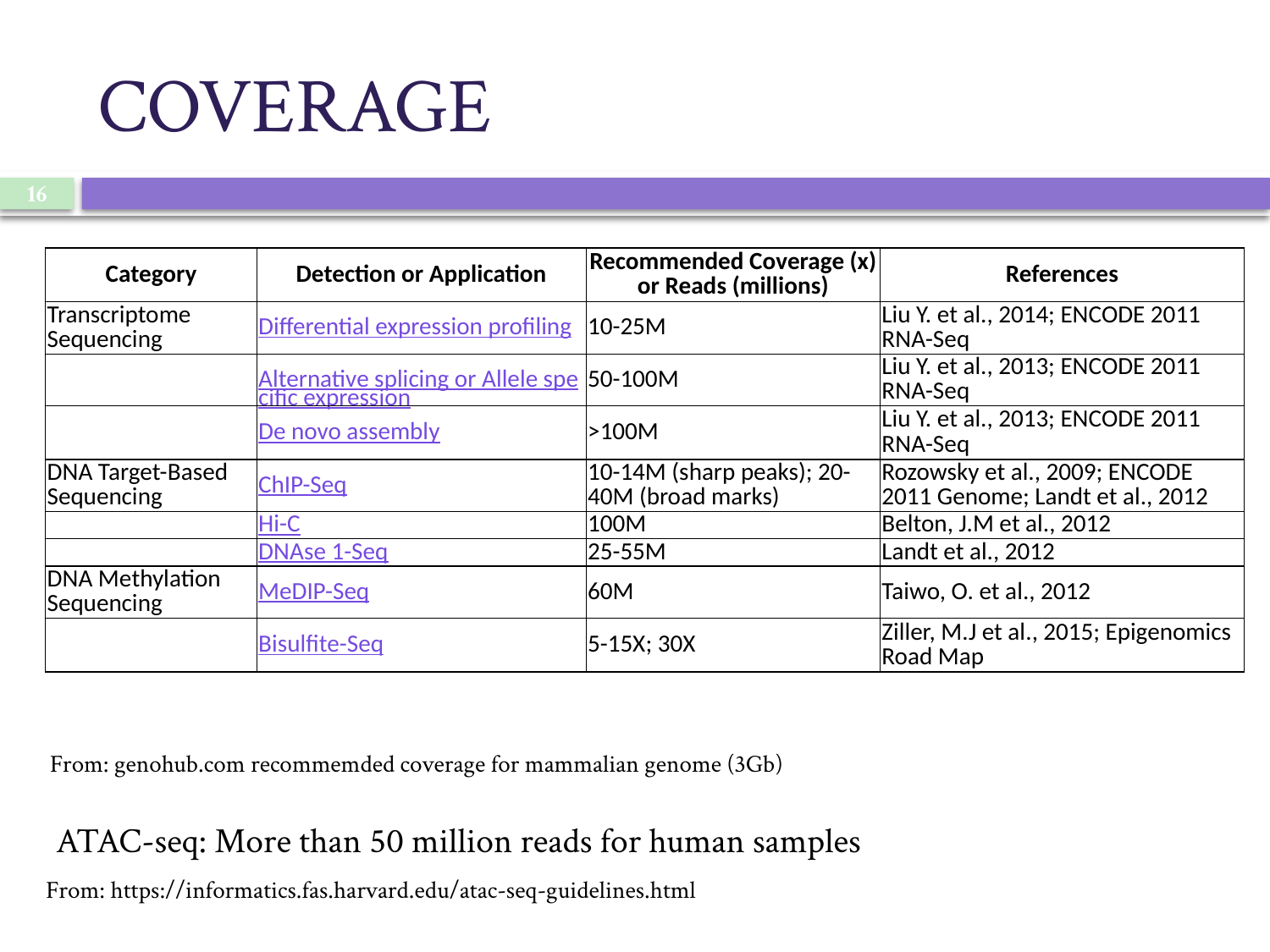

# COVERAGE
16
| Category | Detection or Application | Recommended Coverage (x) or Reads (millions) | References |
| --- | --- | --- | --- |
| Transcriptome Sequencing | Differential expression profiling | 10-25M | Liu Y. et al., 2014; ENCODE 2011 RNA-Seq |
|  | Alternative splicing or Allele specific expression | 50-100M | Liu Y. et al., 2013; ENCODE 2011 RNA-Seq |
|  | De novo assembly | >100M | Liu Y. et al., 2013; ENCODE 2011 RNA-Seq |
| DNA Target-Based Sequencing | ChIP-Seq | 10-14M (sharp peaks); 20-40M (broad marks) | Rozowsky et al., 2009; ENCODE 2011 Genome; Landt et al., 2012 |
|  | Hi-C | 100M | Belton, J.M et al., 2012 |
|  | DNAse 1-Seq | 25-55M | Landt et al., 2012 |
| DNA Methylation Sequencing | MeDIP-Seq | 60M | Taiwo, O. et al., 2012 |
|  | Bisulfite-Seq | 5-15X; 30X | Ziller, M.J et al., 2015; Epigenomics Road Map |
From: genohub.com recommemded coverage for mammalian genome (3Gb)
ATAC-seq: More than 50 million reads for human samples
From: https://informatics.fas.harvard.edu/atac-seq-guidelines.html